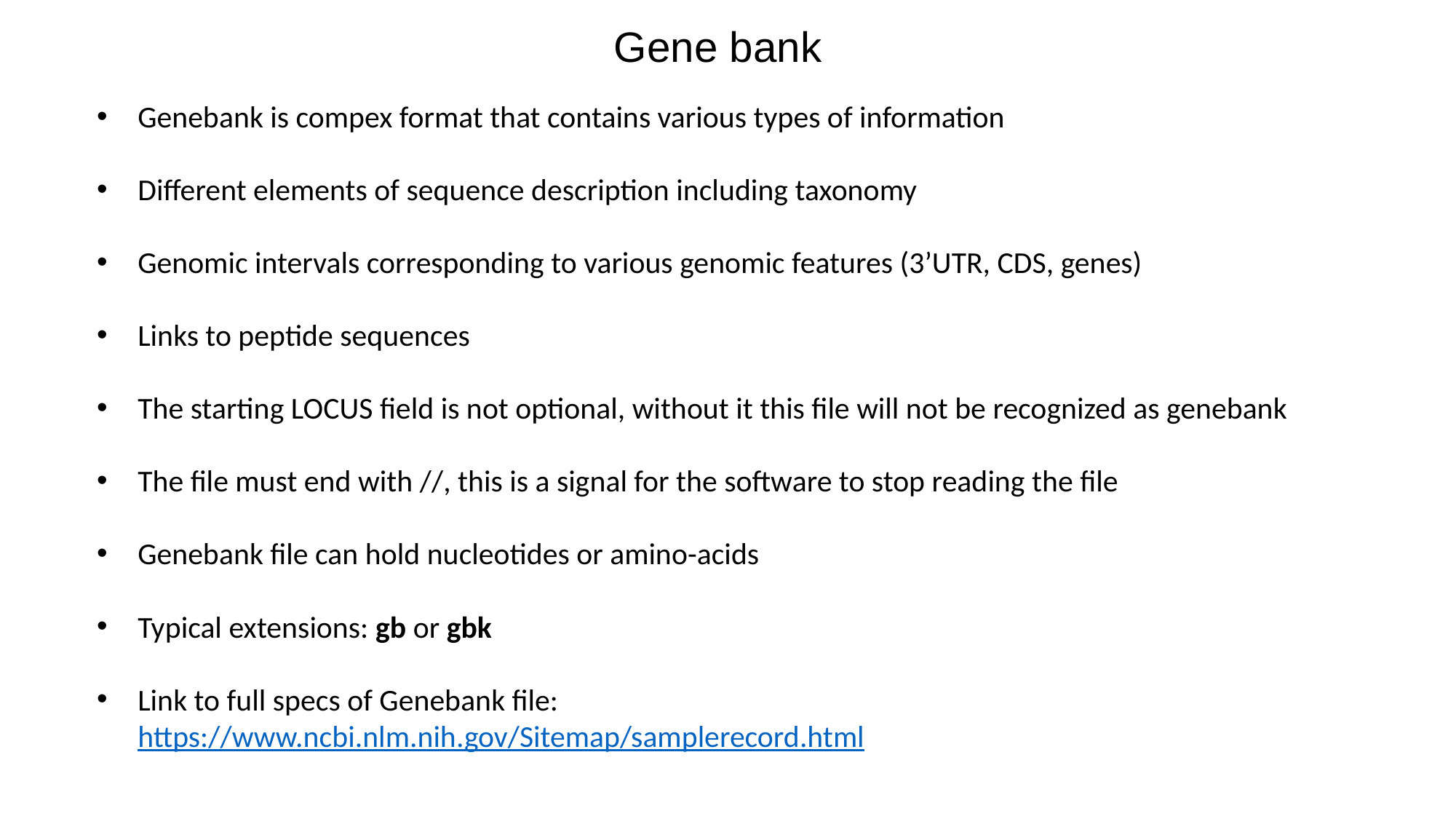

Gene bank
Genebank is compex format that contains various types of information

Different elements of sequence description including taxonomy

Genomic intervals corresponding to various genomic features (3’UTR, CDS, genes)

Links to peptide sequences

The starting LOCUS field is not optional, without it this file will not be recognized as genebank

The file must end with //, this is a signal for the software to stop reading the file

Genebank file can hold nucleotides or amino-acids

Typical extensions: gb or gbk

Link to full specs of Genebank file: https://www.ncbi.nlm.nih.gov/Sitemap/samplerecord.html